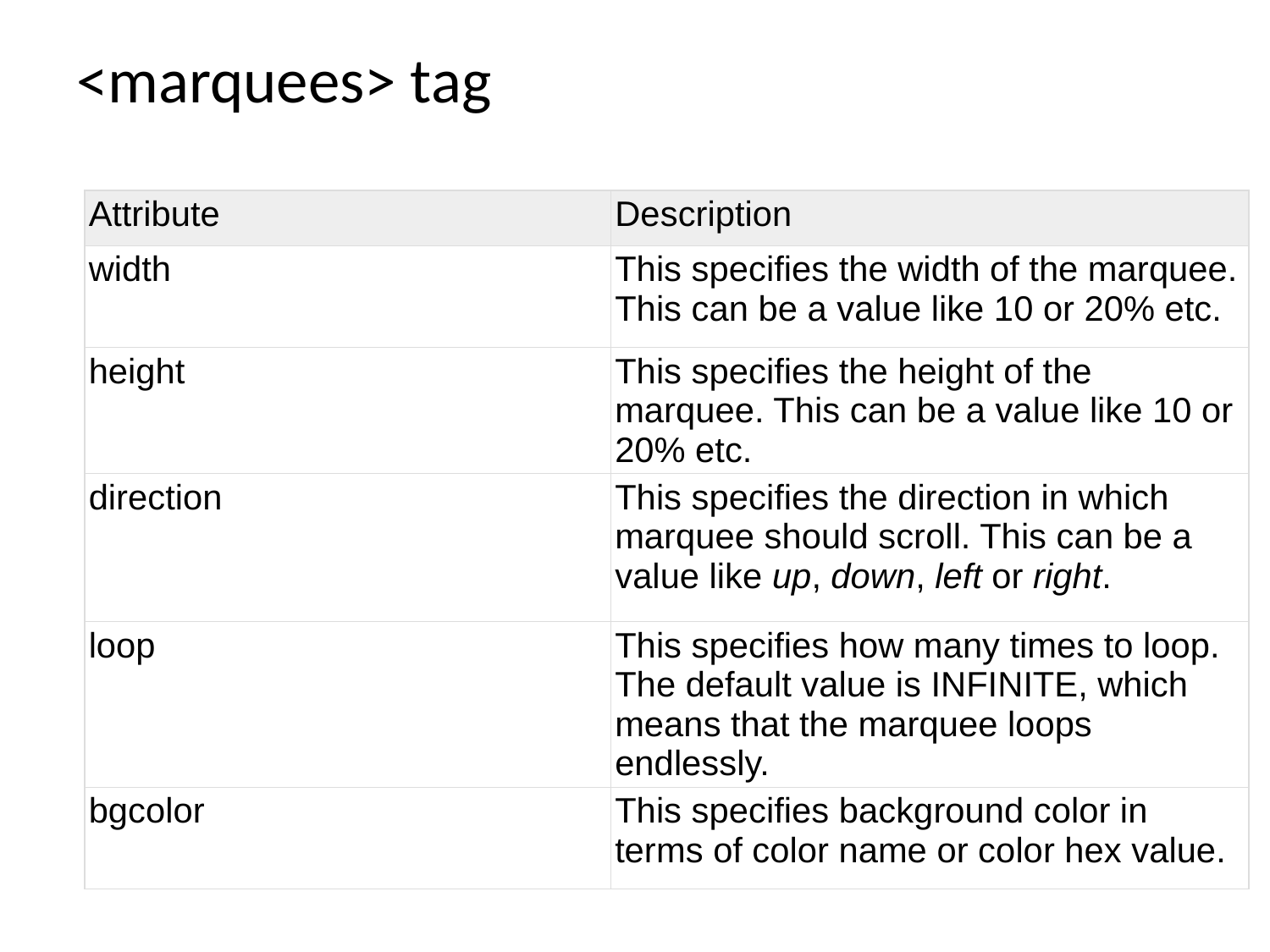

# <marquees> tag
| Attribute | Description |
| --- | --- |
| width | This specifies the width of the marquee. This can be a value like 10 or 20% etc. |
| height | This specifies the height of the marquee. This can be a value like 10 or 20% etc. |
| direction | This specifies the direction in which marquee should scroll. This can be a value like up, down, left or right. |
| loop | This specifies how many times to loop. The default value is INFINITE, which means that the marquee loops endlessly. |
| bgcolor | This specifies background color in terms of color name or color hex value. |